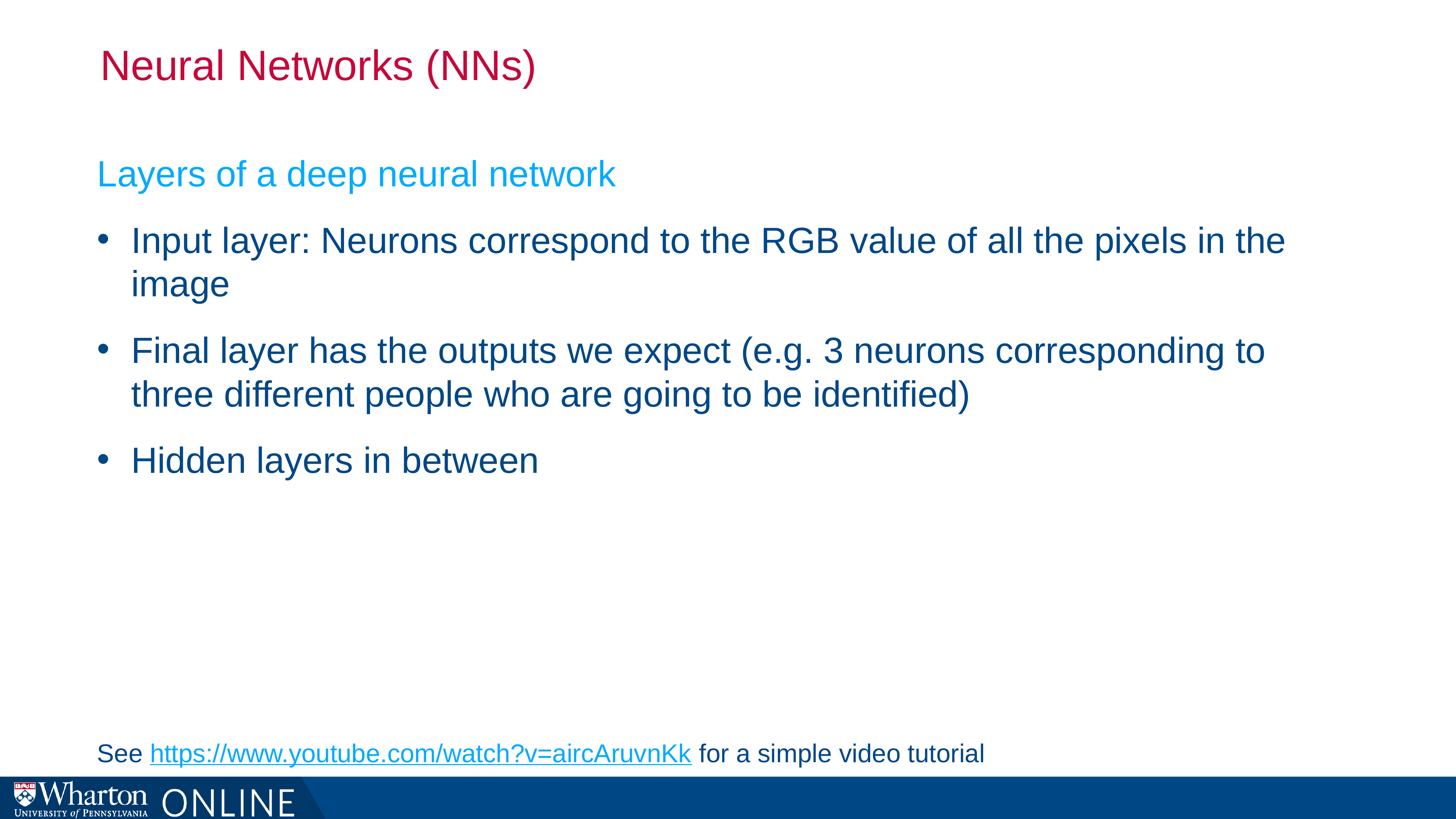

# Neural Networks (NNs)
Layers of a deep neural network
Input layer: Neurons correspond to the RGB value of all the pixels in the image
Final layer has the outputs we expect (e.g. 3 neurons corresponding to three different people who are going to be identified)
Hidden layers in between
See https://www.youtube.com/watch?v=aircAruvnKk for a simple video tutorial